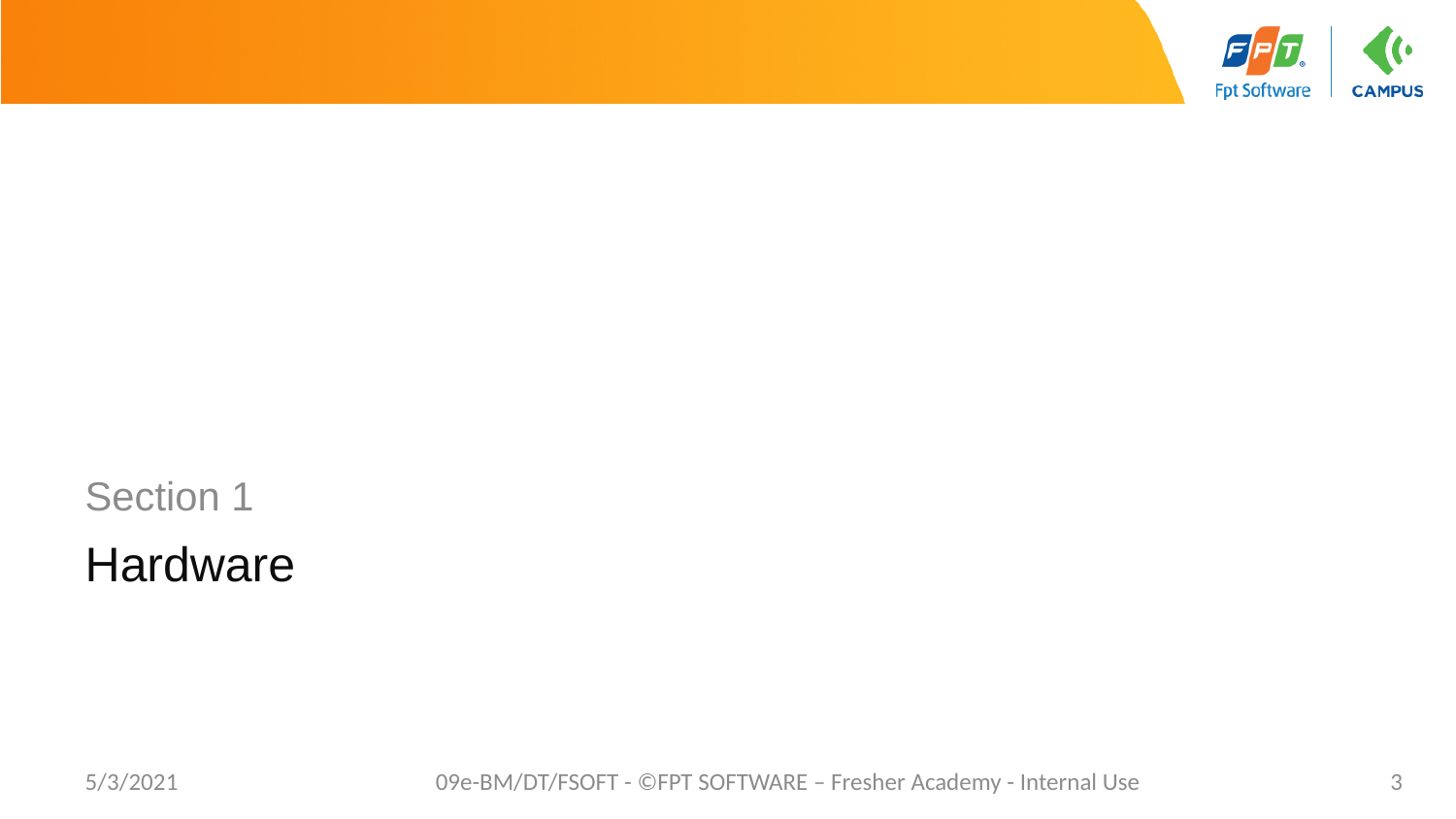

Section 1
# Hardware
5/3/2021
09e-BM/DT/FSOFT - ©FPT SOFTWARE – Fresher Academy - Internal Use
3